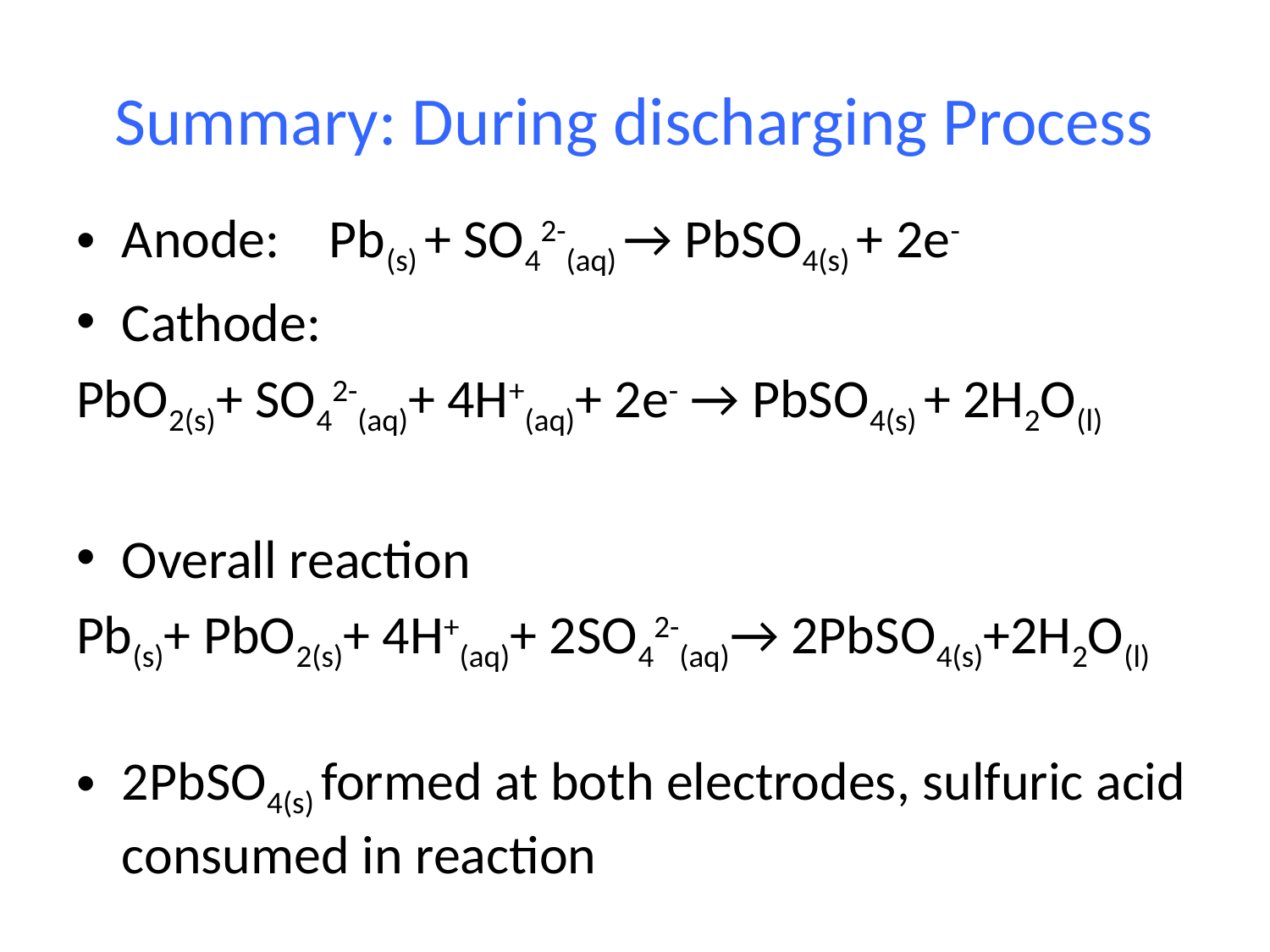

# Summary: During discharging Process
Anode:    Pb(s) + SO42-(aq) → PbSO4(s) + 2e-
Cathode:
PbO2(s)+ SO42-(aq)+ 4H+(aq)+ 2e- → PbSO4(s) + 2H2O(l)

Overall reaction
Pb(s)+ PbO2(s)+ 4H+(aq)+ 2SO42-(aq)→ 2PbSO4(s)+2H2O(l)

2PbSO4(s) formed at both electrodes, sulfuric acid consumed in reaction